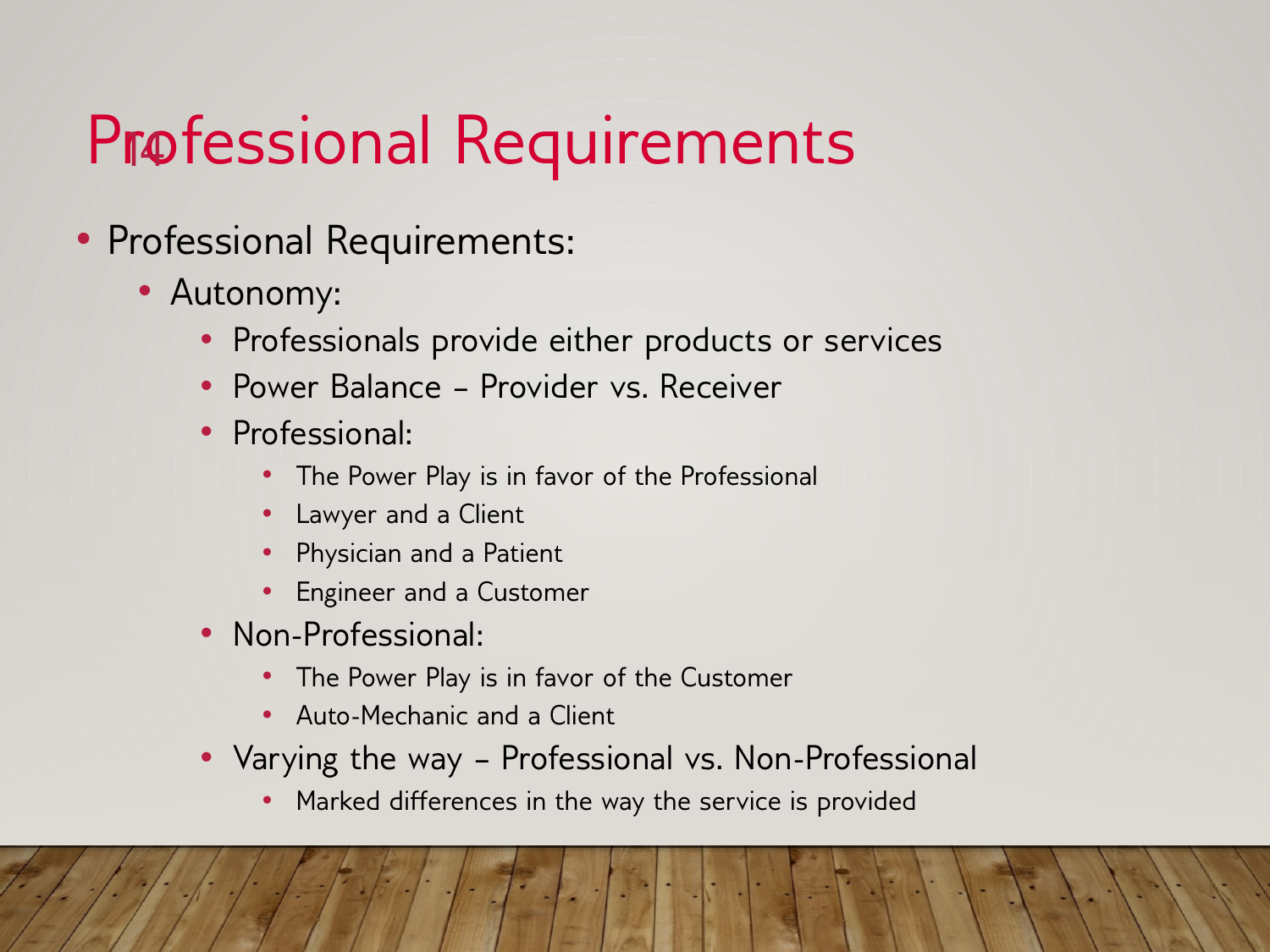

Professional Requirements
14
Professional Requirements:
Autonomy:
Professionals provide either products or services
Power Balance – Provider vs. Receiver
Professional:
The Power Play is in favor of the Professional
Lawyer and a Client
Physician and a Patient
Engineer and a Customer
Non-Professional:
The Power Play is in favor of the Customer
Auto-Mechanic and a Client
Varying the way – Professional vs. Non-Professional
Marked differences in the way the service is provided